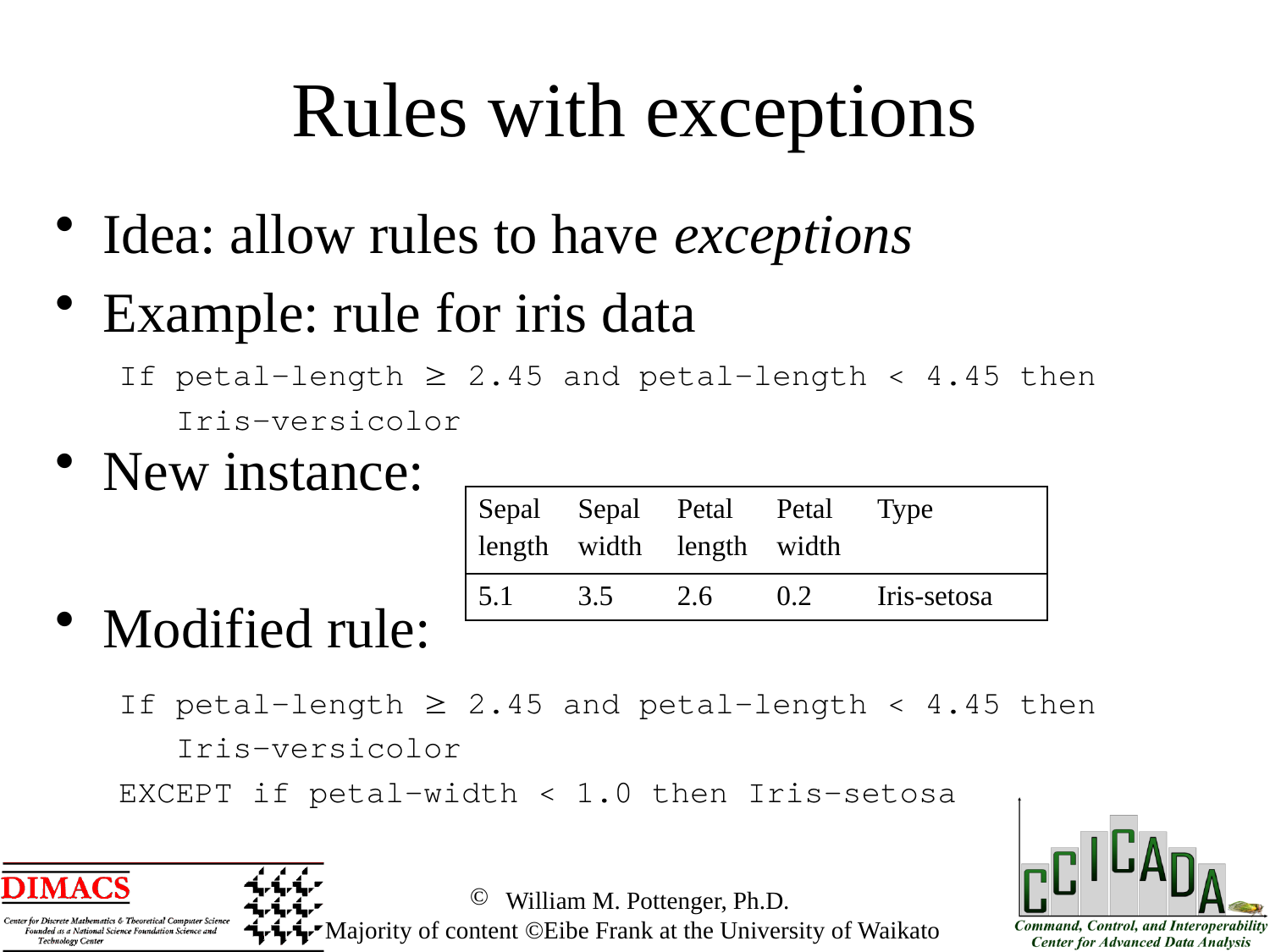

Rules with exceptions
Idea: allow rules to have exceptions
Example: rule for iris data

New instance:

Modified rule:
| If petal-length ≥ 2.45 and petal-length < 4.45 then Iris-versicolor |
| --- |
| Sepal length | Sepal width | Petal length | Petal width | Type |
| --- | --- | --- | --- | --- |
| 5.1 | 3.5 | 2.6 | 0.2 | Iris-setosa |
| If petal-length ≥ 2.45 and petal-length < 4.45 then Iris-versicolor EXCEPT if petal-width < 1.0 then Iris-setosa |
| --- |
 William M. Pottenger, Ph.D.
 Majority of content ©Eibe Frank at the University of Waikato